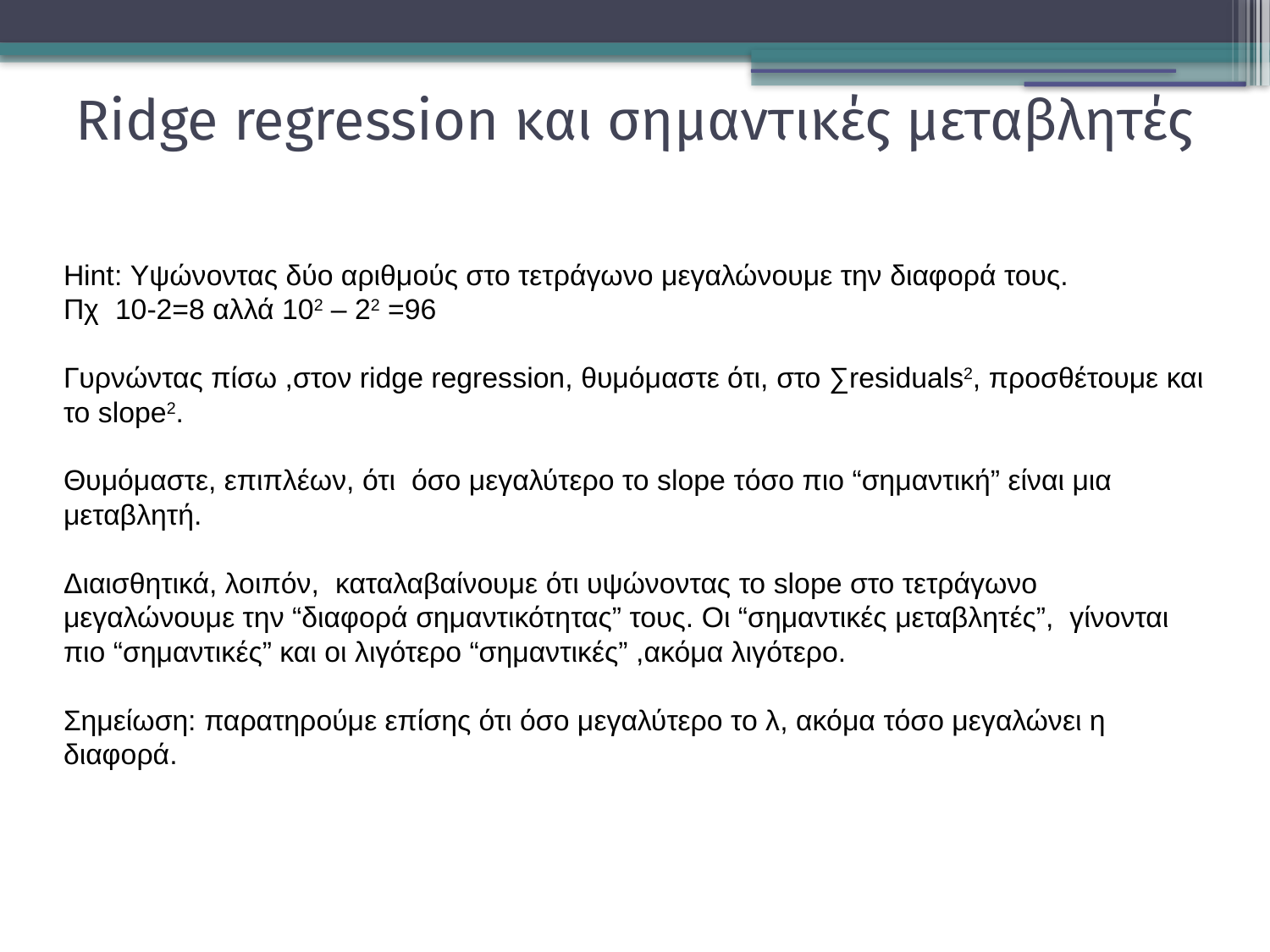

Ridge regression και σημαντικές μεταβλητές

Hint: Υψώνοντας δύο αριθμούς στο τετράγωνο μεγαλώνουμε την διαφορά τους.
Πχ  10-2=8 αλλά 102 – 22 =96

Γυρνώντας πίσω ,στον ridge regression, θυμόμαστε ότι, στο ∑residuals2, προσθέτουμε και το slope2.

Θυμόμαστε, επιπλέων, ότι  όσο μεγαλύτερο το slope τόσο πιο “σημαντική” είναι μια μεταβλητή.

Διαισθητικά, λοιπόν,  καταλαβαίνουμε ότι υψώνοντας το slope στο τετράγωνο μεγαλώνουμε την “διαφορά σημαντικότητας” τους. Οι “σημαντικές μεταβλητές”,  γίνονται πιο “σημαντικές” και οι λιγότερο “σημαντικές” ,ακόμα λιγότερο.

Σημείωση: παρατηρούμε επίσης ότι όσο μεγαλύτερο το λ, ακόμα τόσο μεγαλώνει η διαφορά.